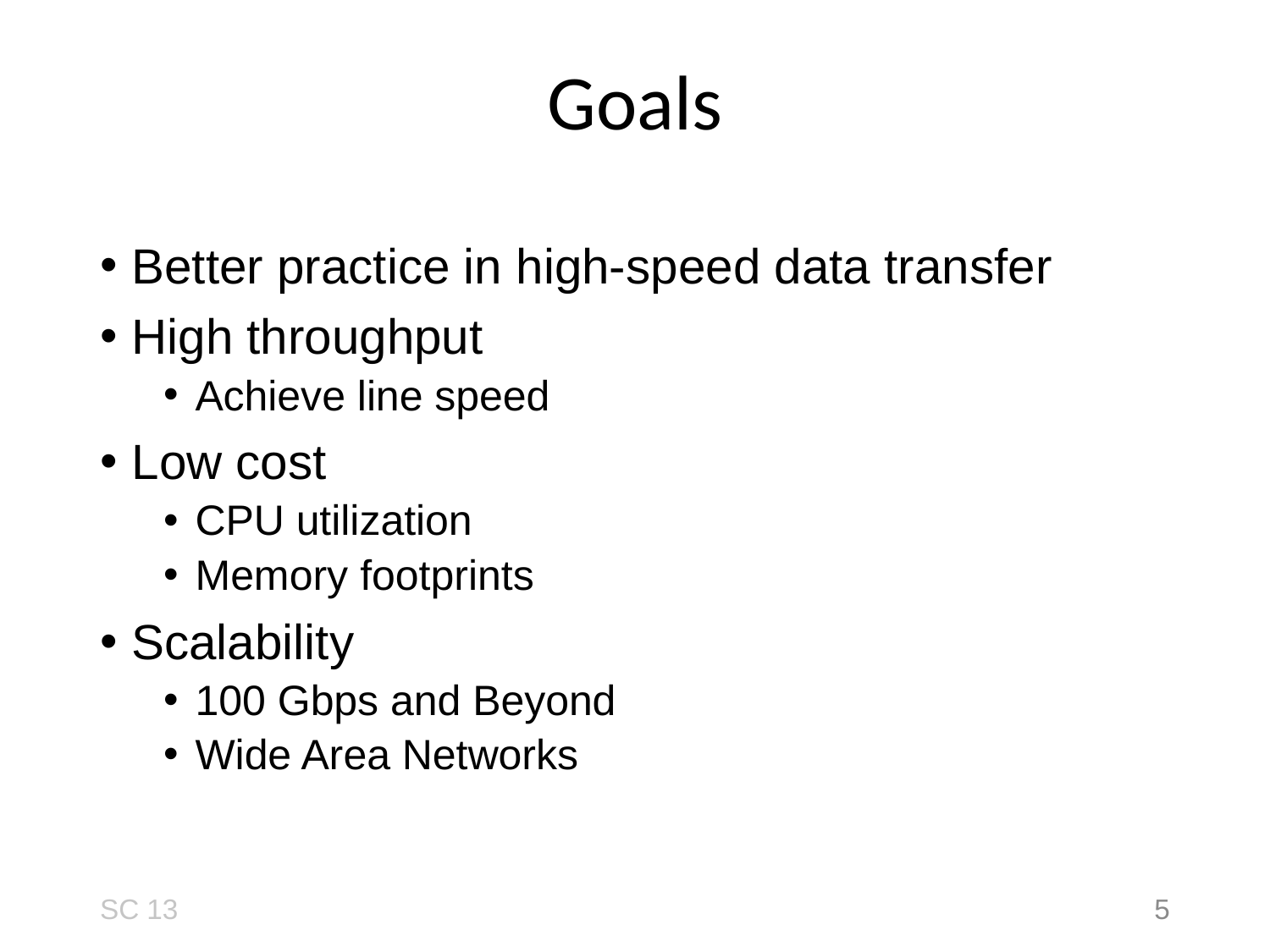

# Goals
Better practice in high-speed data transfer
High throughput
Achieve line speed
Low cost
CPU utilization
Memory footprints
Scalability
100 Gbps and Beyond
Wide Area Networks
SC 13
5